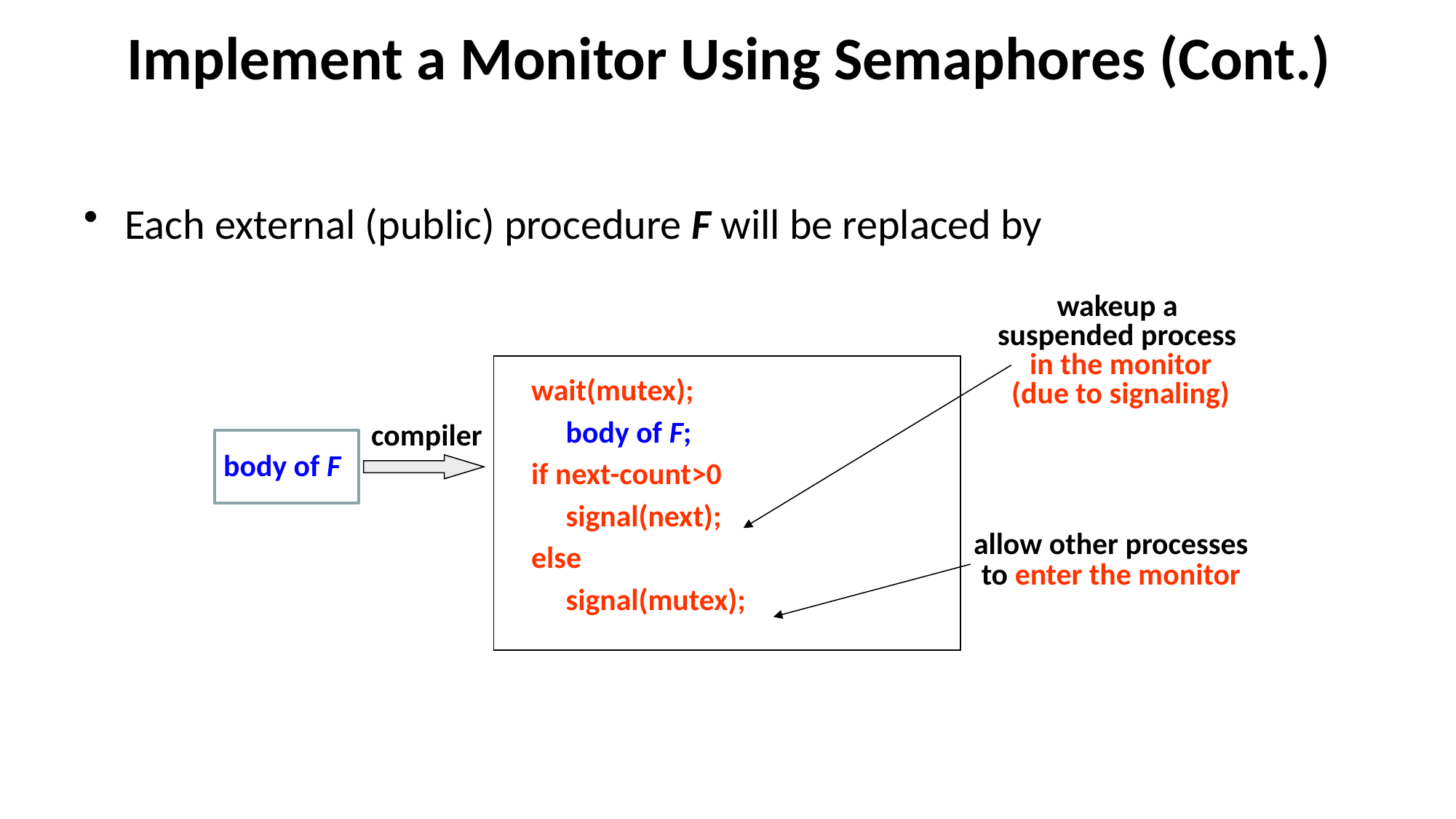

# Implement a Monitor Using Semaphores (Cont.)
Each external (public) procedure F will be replaced by

wakeup a
suspended process
in the monitor
(due to signaling)

wait(mutex);
     body of F;
if next-count>0
     signal(next);
else
     signal(mutex);
compiler

body of F

allow other processes
to enter the monitor